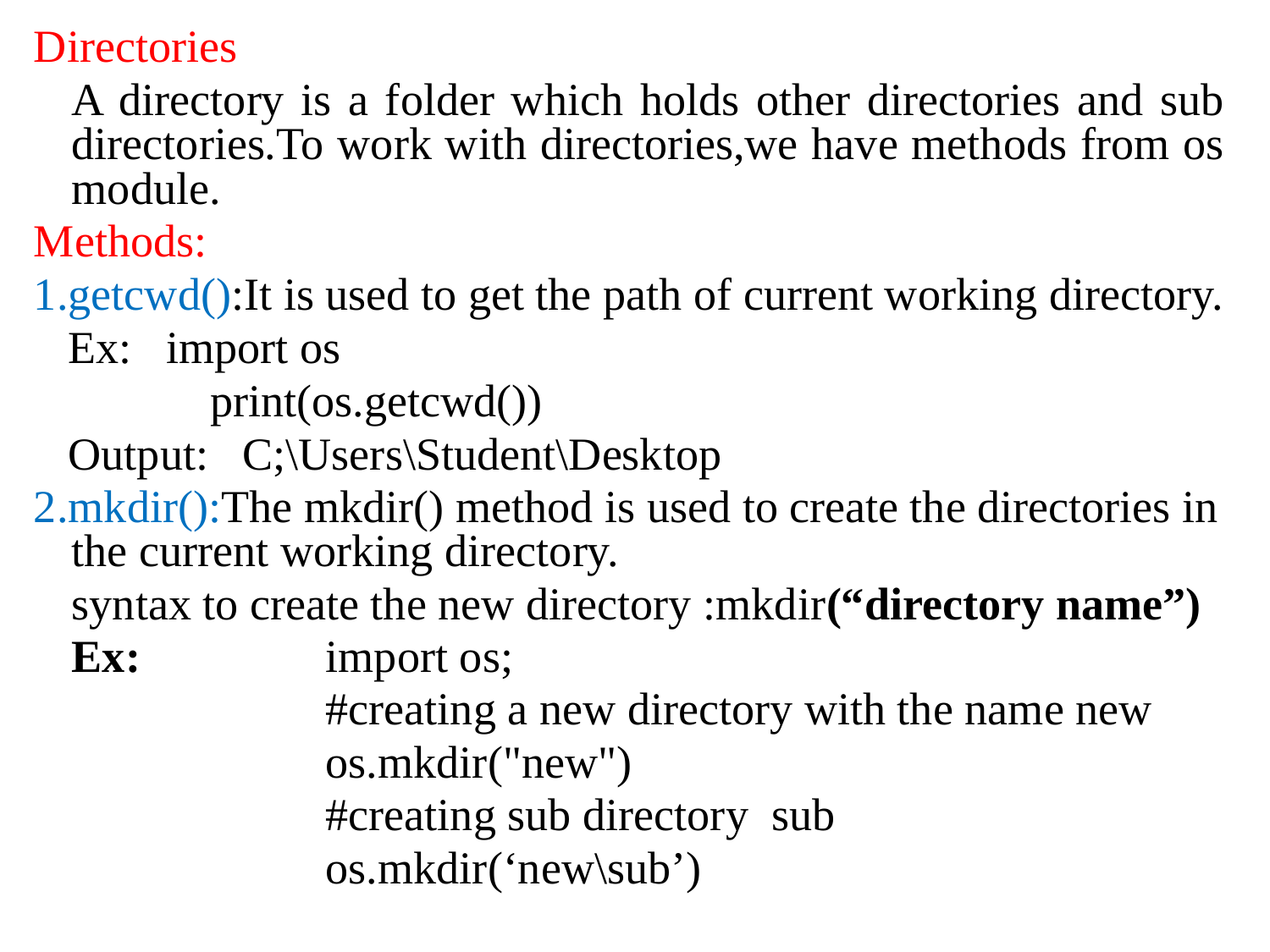

Directories
	A directory is a folder which holds other directories and sub directories.To work with directories,we have methods from os module.
Methods:
1.getcwd():It is used to get the path of current working directory.
   Ex:   import os
  		 print(os.getcwd())
   Output:   C;\Users\Student\Desktop
2.mkdir():The mkdir() method is used to create the directories in the current working directory.
	syntax to create the new directory :mkdir(“directory name”)
	Ex:		import os;
			#creating a new directory with the name new
			os.mkdir("new")
			#creating sub directory  sub
			os.mkdir(‘new\sub’)